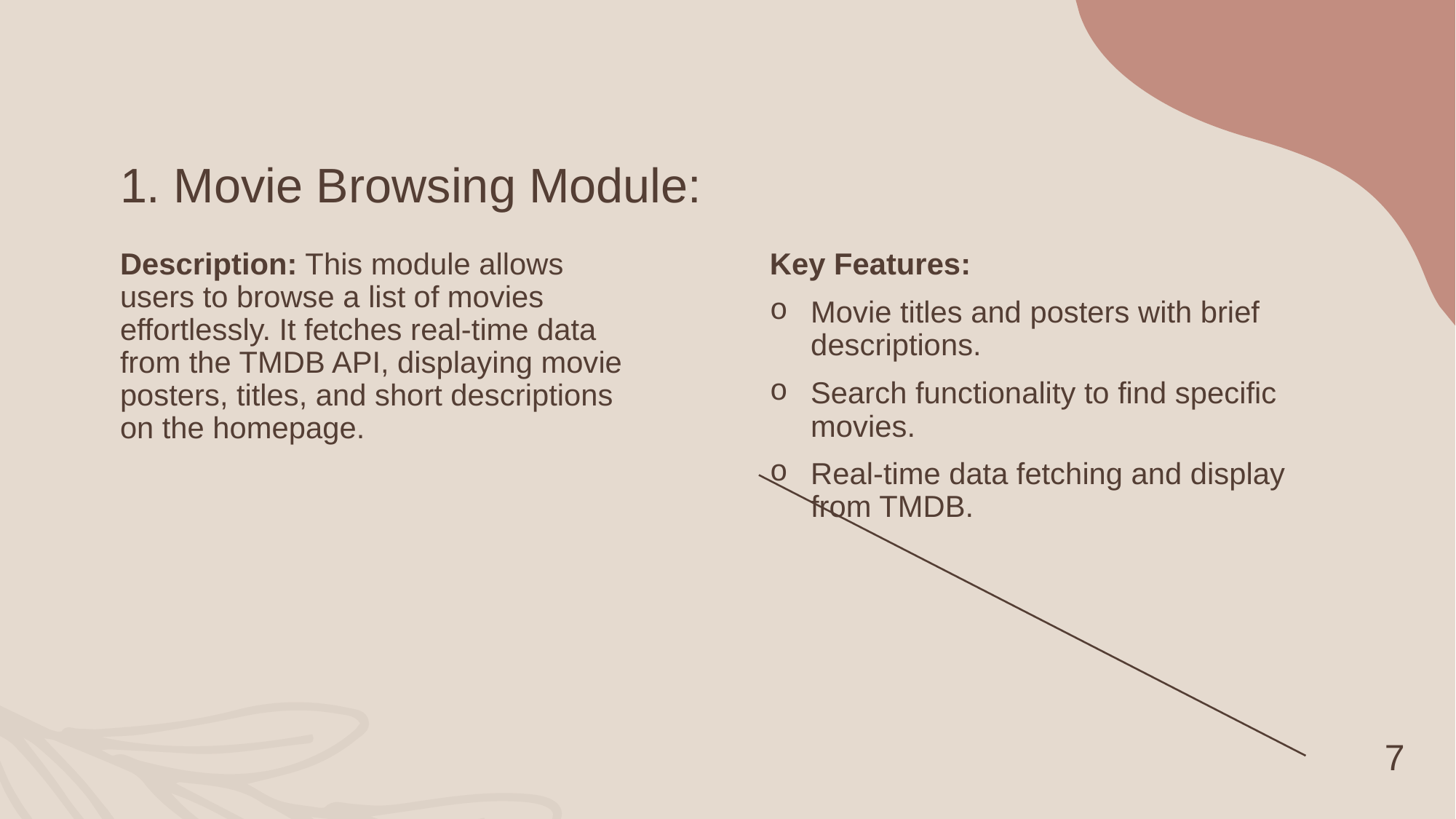

# 1. Movie Browsing Module:
Description: This module allows users to browse a list of movies effortlessly. It fetches real-time data from the TMDB API, displaying movie posters, titles, and short descriptions on the homepage.
Key Features:
Movie titles and posters with brief descriptions.
Search functionality to find specific movies.
Real-time data fetching and display from TMDB.

7